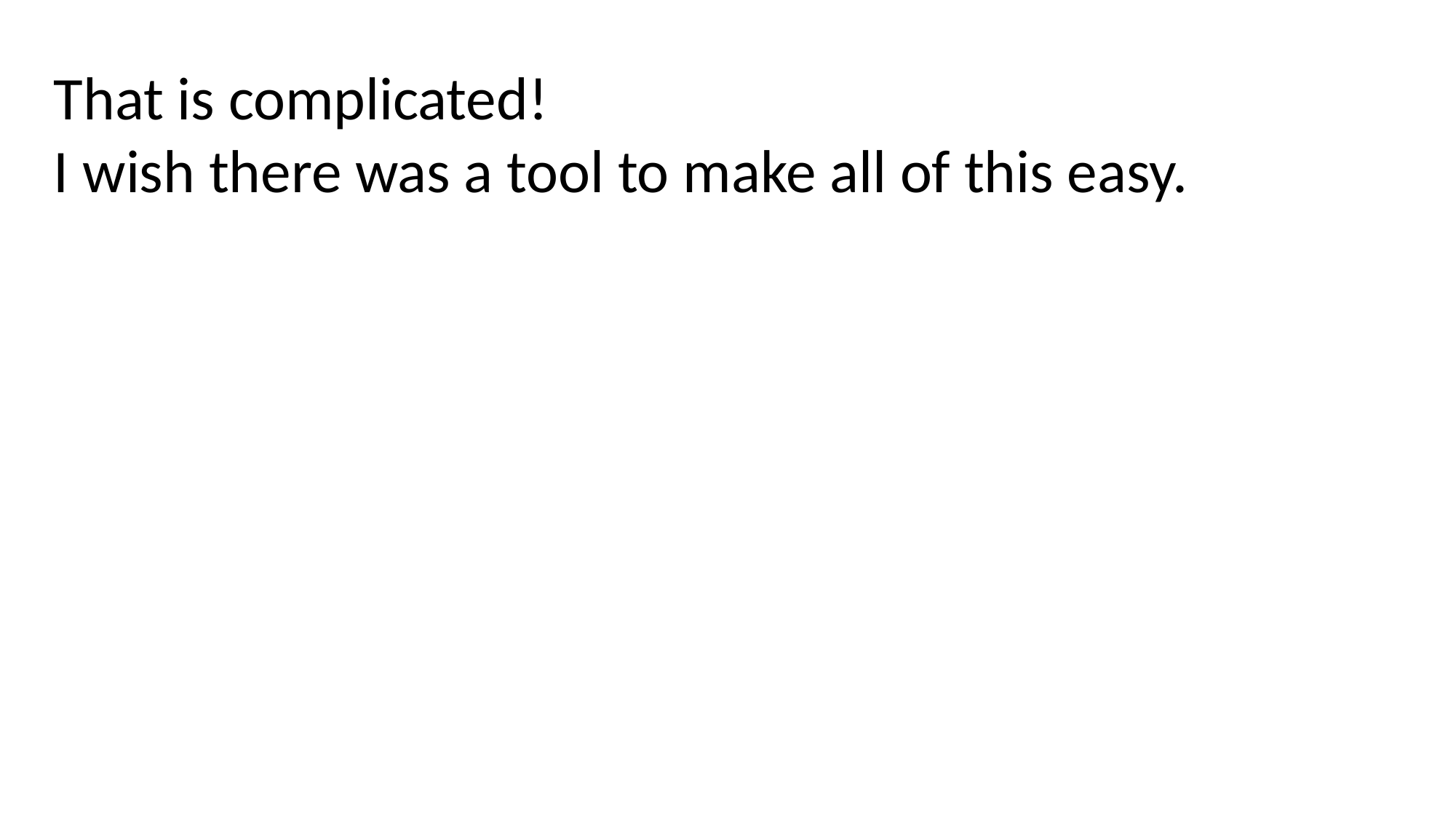

That is complicated!
I wish there was a tool to make all of this easy.